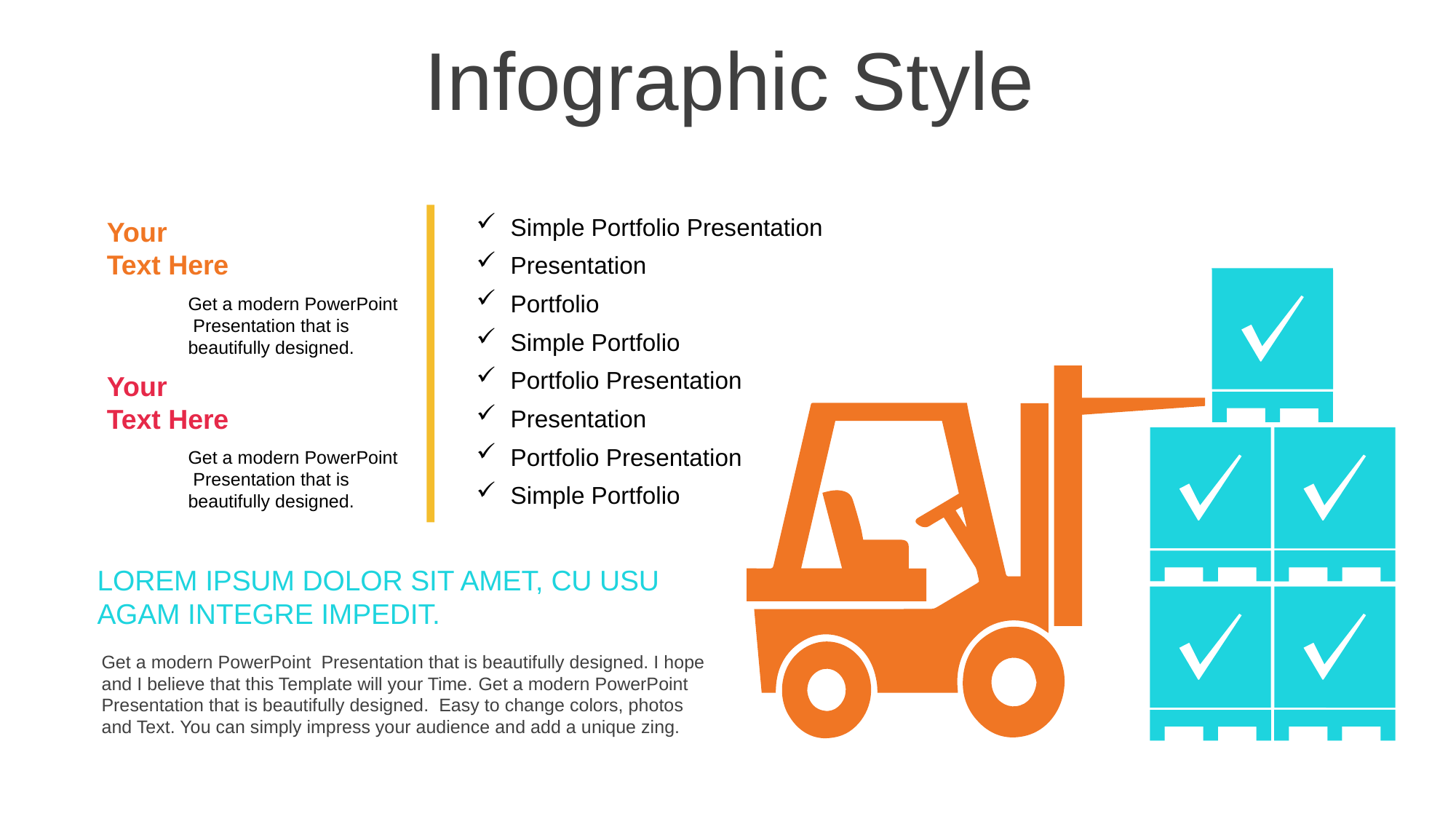

Infographic Style

Your
Text Here
Get a modern PowerPoint  Presentation that is beautifully designed.
Your
Text Here
Get a modern PowerPoint  Presentation that is beautifully designed.
Simple Portfolio Presentation
Presentation
Portfolio
Simple Portfolio
Portfolio Presentation
Presentation
Portfolio Presentation
Simple Portfolio

LOREM IPSUM DOLOR SIT AMET, CU USU AGAM INTEGRE IMPEDIT.
Get a modern PowerPoint  Presentation that is beautifully designed. I hope and I believe that this Template will your Time. Get a modern PowerPoint  Presentation that is beautifully designed.  Easy to change colors, photos and Text. You can simply impress your audience and add a unique zing.